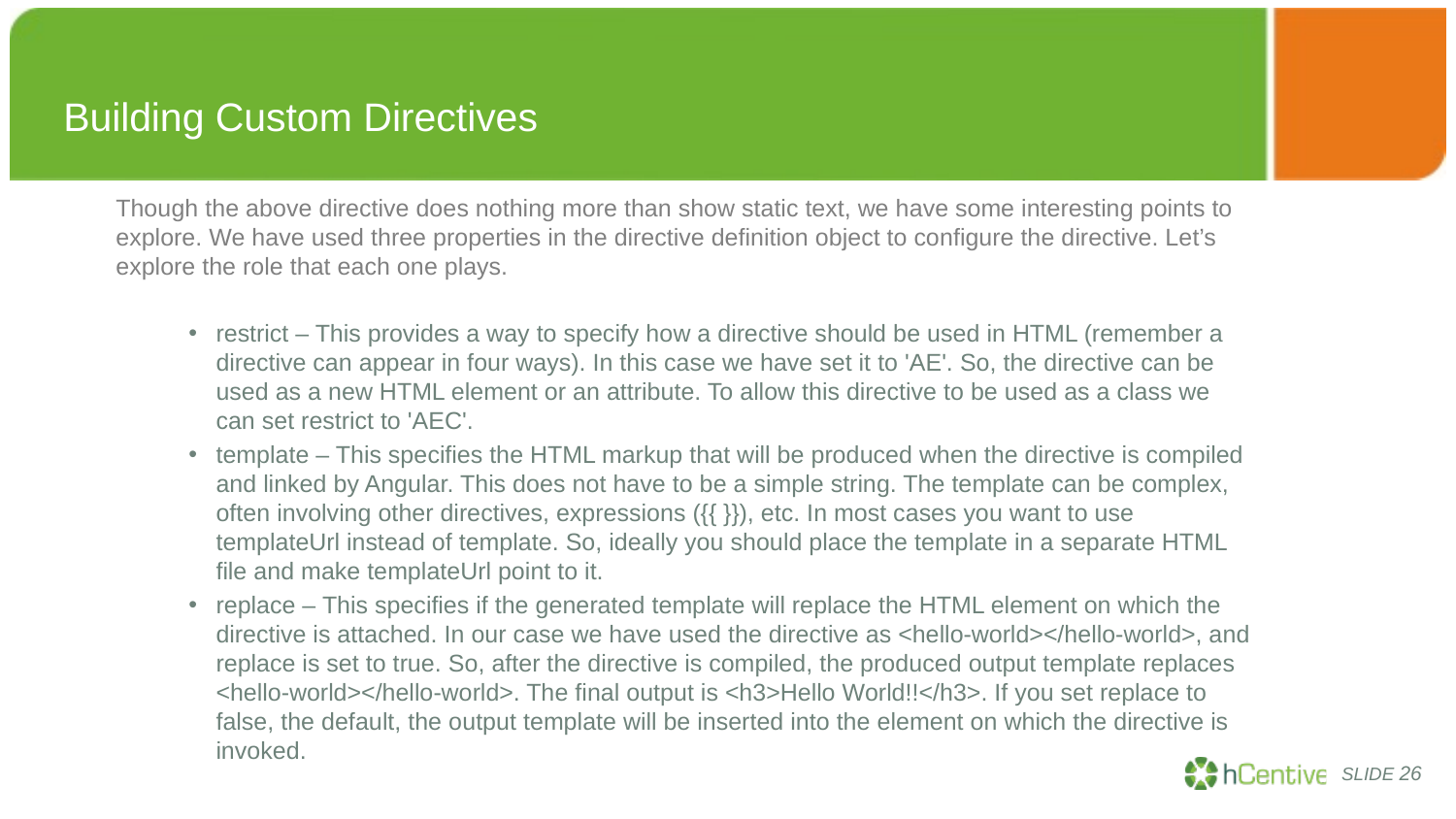

Building Custom Directives

Though the above directive does nothing more than show static text, we have some interesting points to explore. We have used three properties in the directive definition object to configure the directive. Let’s explore the role that each one plays.

restrict – This provides a way to specify how a directive should be used in HTML (remember a directive can appear in four ways). In this case we have set it to 'AE'. So, the directive can be used as a new HTML element or an attribute. To allow this directive to be used as a class we can set restrict to 'AEC'.
template – This specifies the HTML markup that will be produced when the directive is compiled and linked by Angular. This does not have to be a simple string. The template can be complex, often involving other directives, expressions ({{ }}), etc. In most cases you want to use templateUrl instead of template. So, ideally you should place the template in a separate HTML file and make templateUrl point to it.
replace – This specifies if the generated template will replace the HTML element on which the directive is attached. In our case we have used the directive as <hello-world></hello-world>, and replace is set to true. So, after the directive is compiled, the produced output template replaces <hello-world></hello-world>. The final output is <h3>Hello World!!</h3>. If you set replace to false, the default, the output template will be inserted into the element on which the directive is invoked.